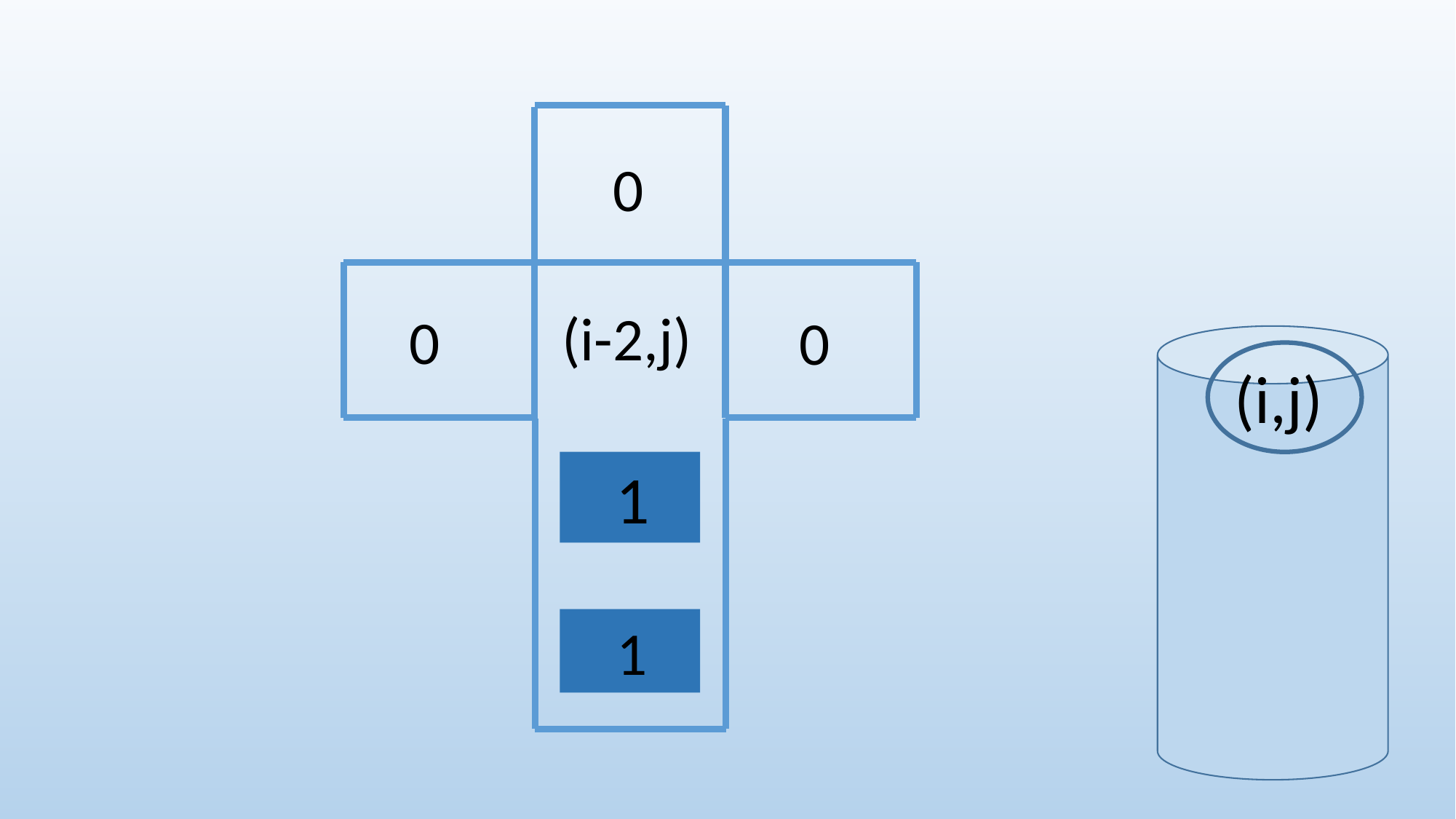

0
(i-2,j)
0
0

(i,j)
   1
    1